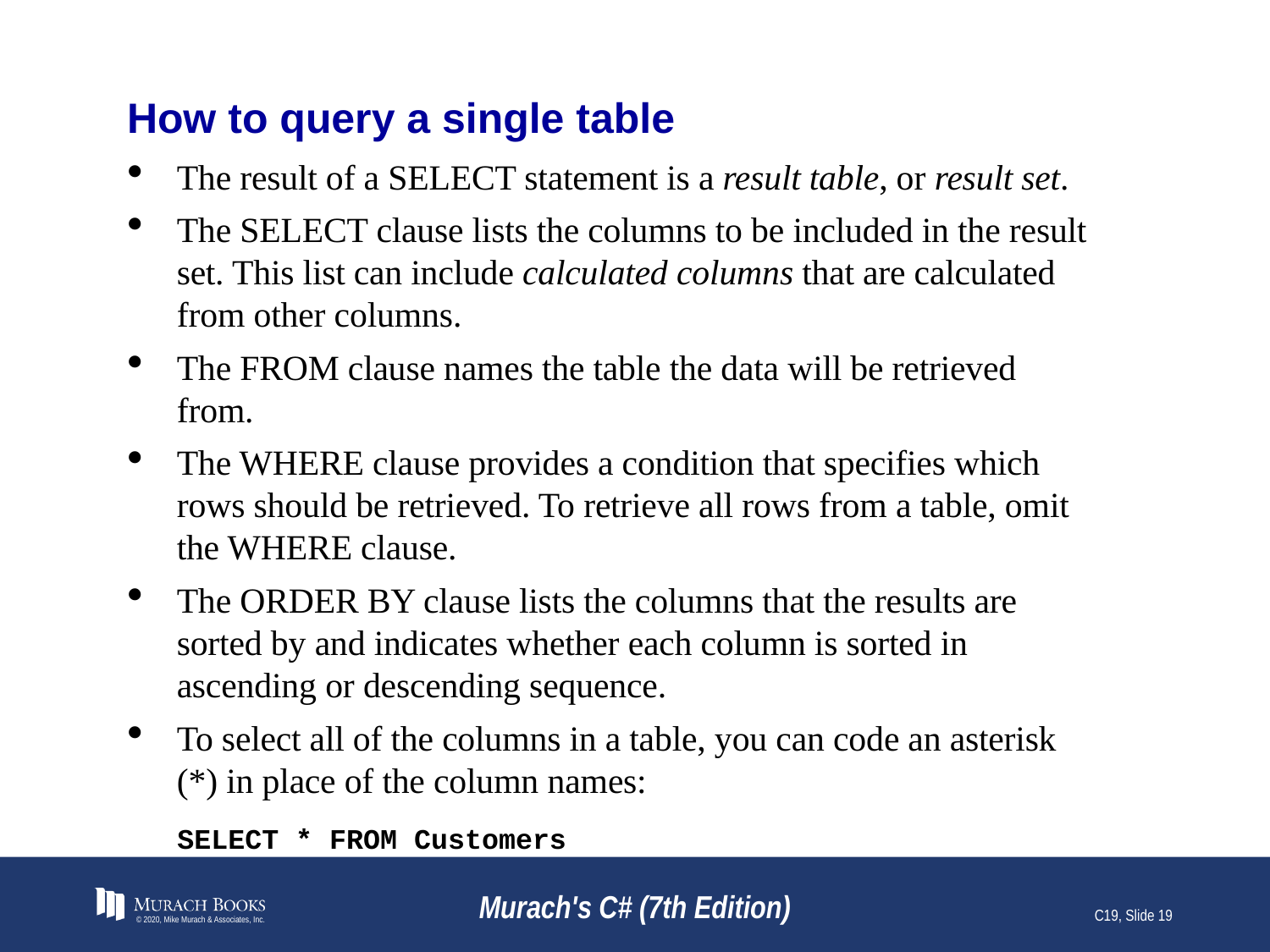

# How to query a single table
The result of a SELECT statement is a result table, or result set.
The SELECT clause lists the columns to be included in the result set. This list can include calculated columns that are calculated from other columns.
The FROM clause names the table the data will be retrieved from.
The WHERE clause provides a condition that specifies which rows should be retrieved. To retrieve all rows from a table, omit the WHERE clause.
The ORDER BY clause lists the columns that the results are sorted by and indicates whether each column is sorted in ascending or descending sequence.
To select all of the columns in a table, you can code an asterisk (*) in place of the column names:
SELECT * FROM Customers

© 2020, Mike Murach & Associates, Inc.
Murach's C# (7th Edition)

C19, Slide 19